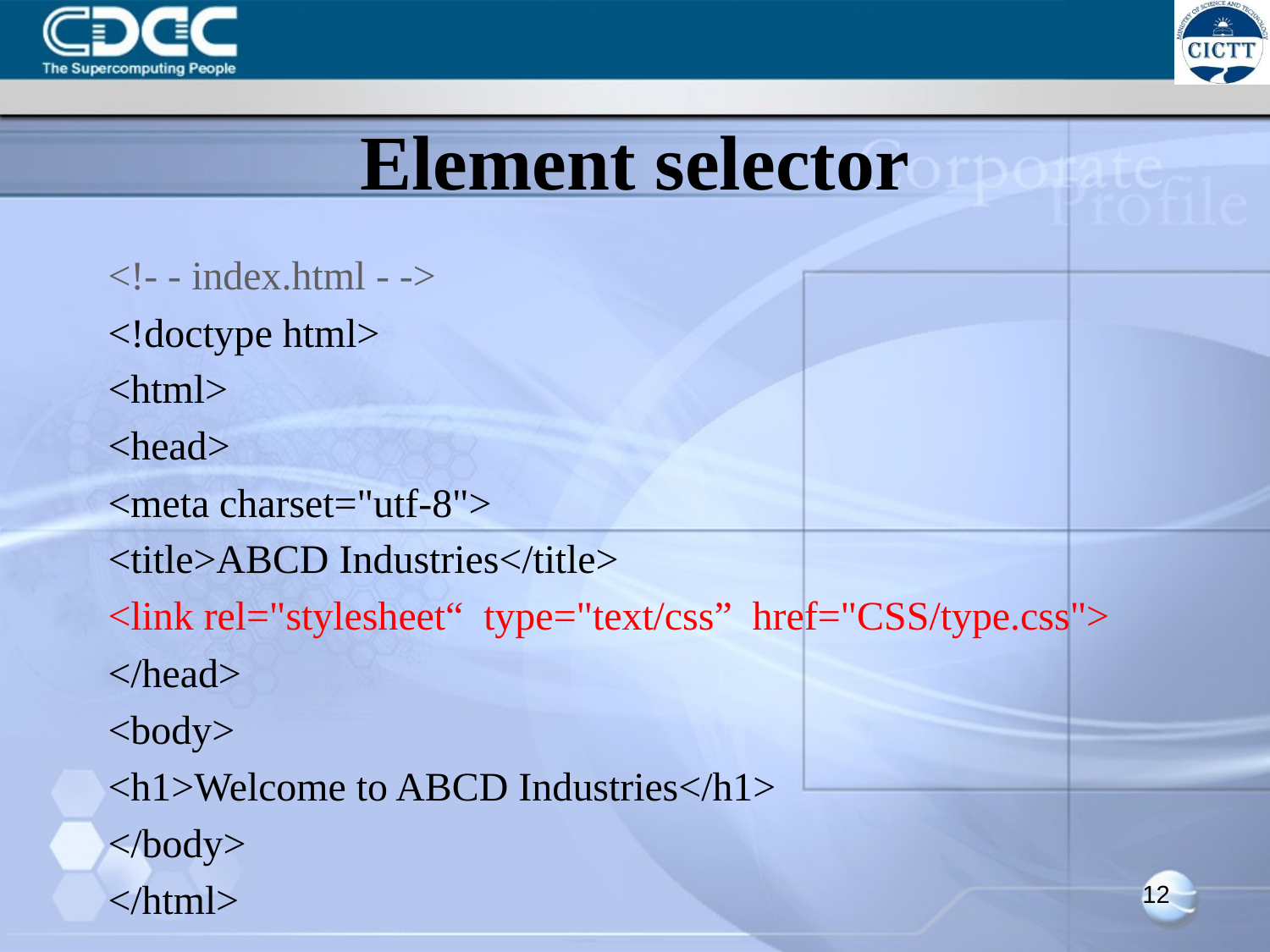

# Element selector
<!- - index.html - ->
<!doctype html>
<html>
<head>
<meta charset="utf-8">
<title>ABCD Industries</title>
<link rel="stylesheet“  type="text/css”  href="CSS/type.css">
</head>
<body>
<h1>Welcome to ABCD Industries</h1>
</body>
</html>